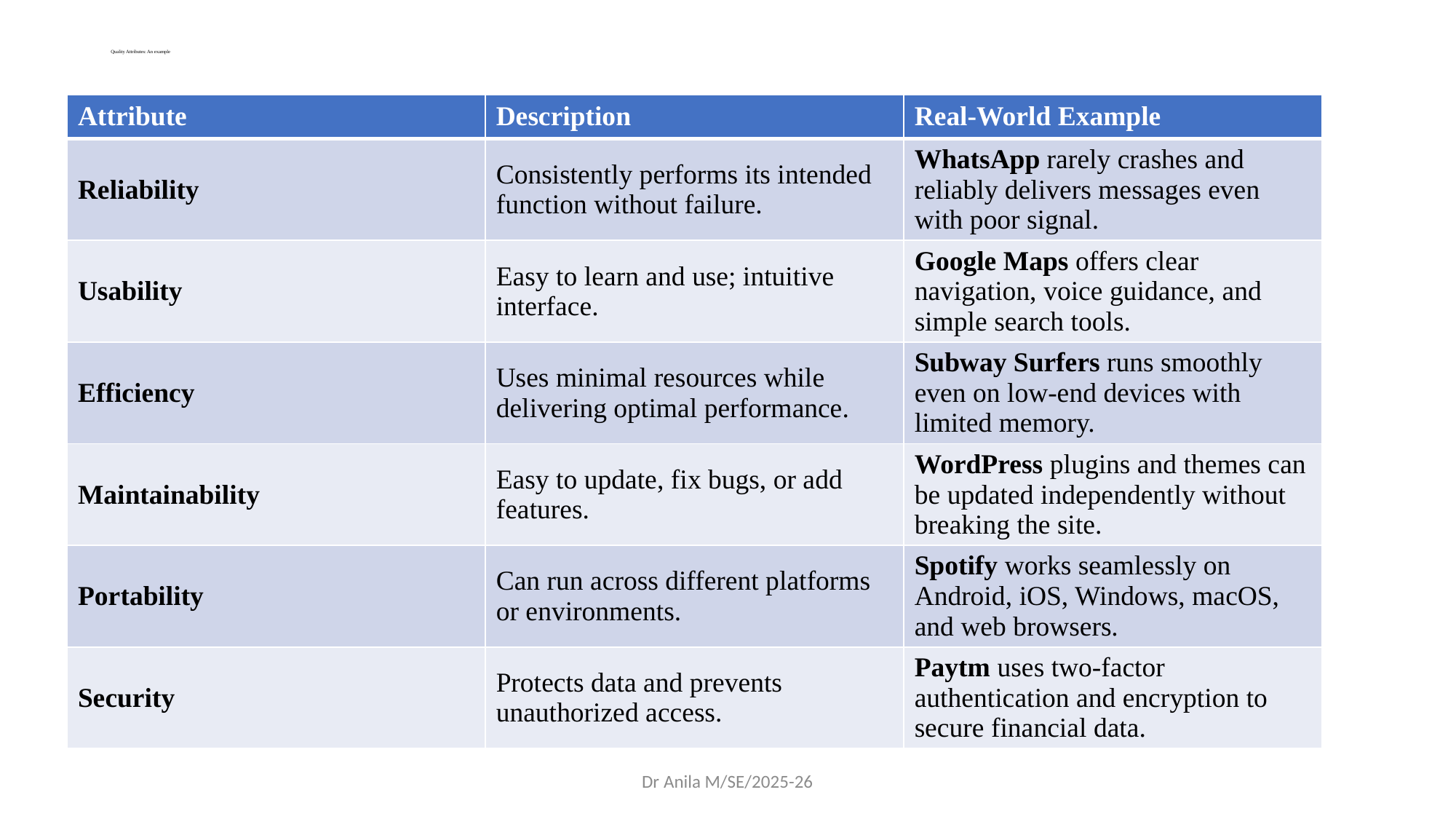

# Quality Attributes: An example
| Attribute | Description | Real-World Example |
| --- | --- | --- |
| Reliability | Consistently performs its intended function without failure. | WhatsApp rarely crashes and reliably delivers messages even with poor signal. |
| Usability | Easy to learn and use; intuitive interface. | Google Maps offers clear navigation, voice guidance, and simple search tools. |
| Efficiency | Uses minimal resources while delivering optimal performance. | Subway Surfers runs smoothly even on low-end devices with limited memory. |
| Maintainability | Easy to update, fix bugs, or add features. | WordPress plugins and themes can be updated independently without breaking the site. |
| Portability | Can run across different platforms or environments. | Spotify works seamlessly on Android, iOS, Windows, macOS, and web browsers. |
| Security | Protects data and prevents unauthorized access. | Paytm uses two-factor authentication and encryption to secure financial data. |
Dr Anila M/SE/2025-26